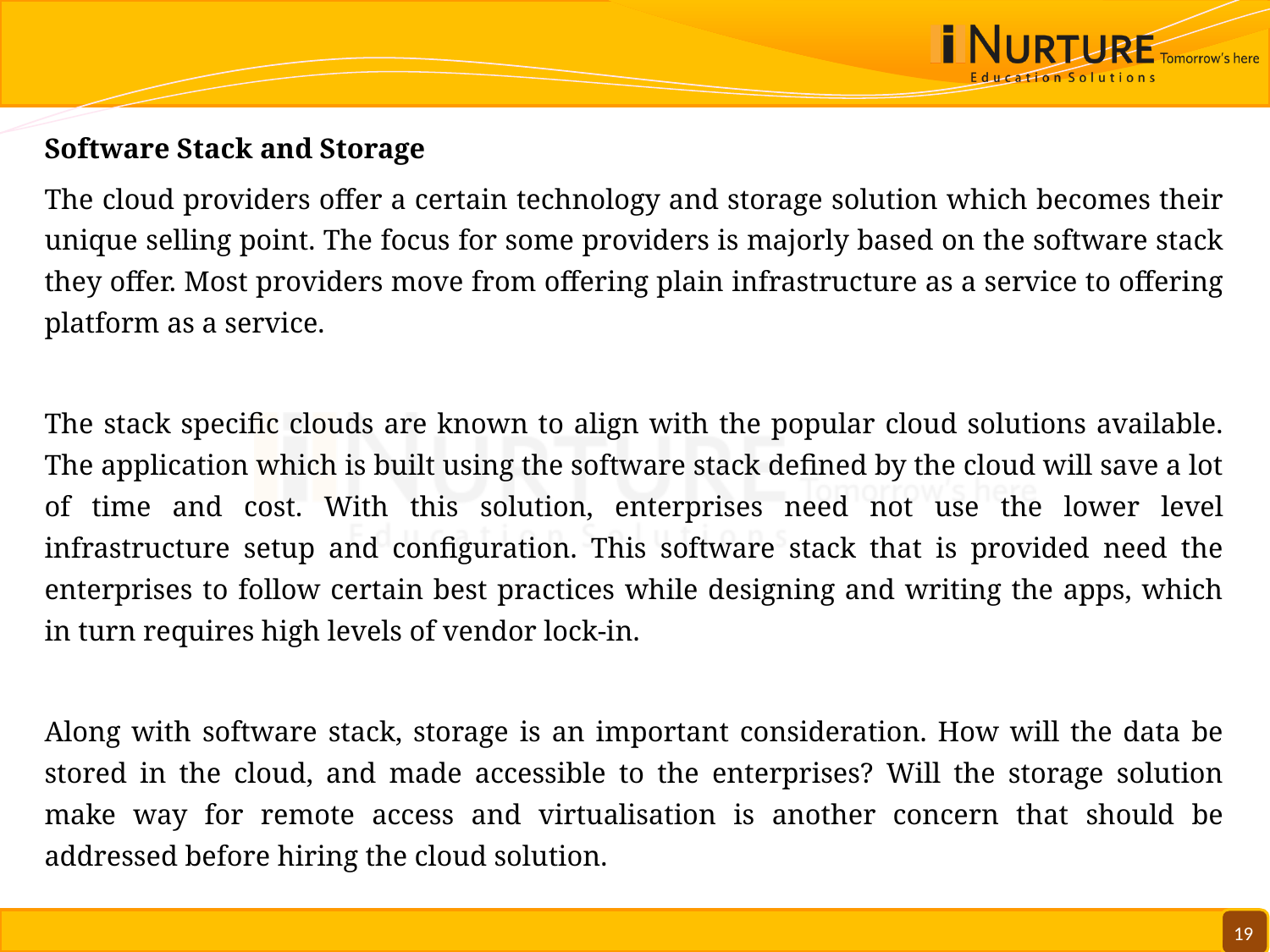

#
Software Stack and Storage
The cloud providers offer a certain technology and storage solution which becomes their unique selling point. The focus for some providers is majorly based on the software stack they offer. Most providers move from offering plain infrastructure as a service to offering platform as a service.

The stack specific clouds are known to align with the popular cloud solutions available. The application which is built using the software stack defined by the cloud will save a lot of time and cost. With this solution, enterprises need not use the lower level infrastructure setup and configuration. This software stack that is provided need the enterprises to follow certain best practices while designing and writing the apps, which in turn requires high levels of vendor lock-in.

Along with software stack, storage is an important consideration. How will the data be stored in the cloud, and made accessible to the enterprises? Will the storage solution make way for remote access and virtualisation is another concern that should be addressed before hiring the cloud solution.
19